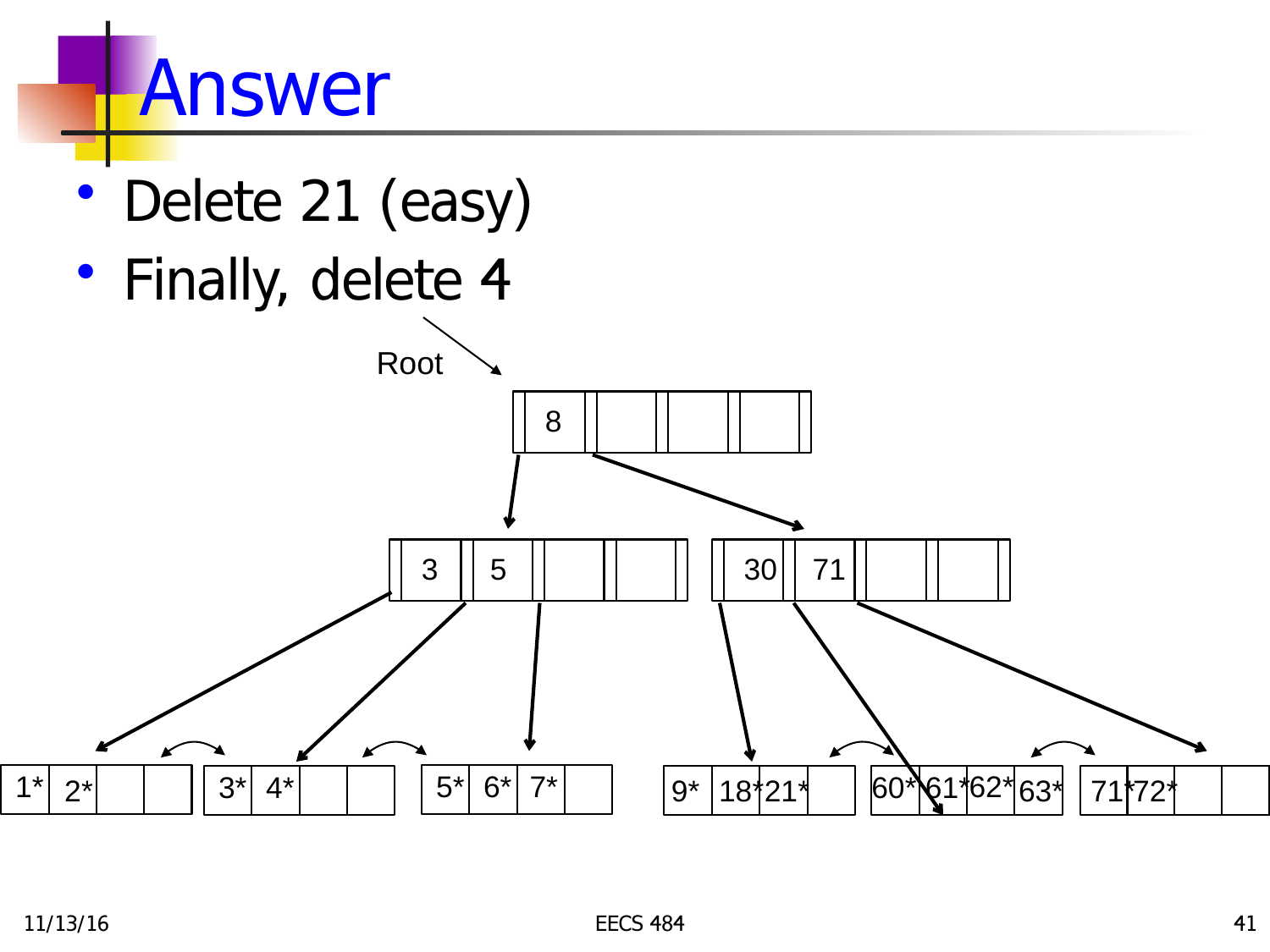

# Answer
Delete 21 (easy)
Finally, delete 4

Root

8

3
5
30
71

1*
5*
6*
7*
62*
3*
4*
60*
61*

9*
18*
2*
21*
63*

72*
71*
11/13/16
EECS 484
41